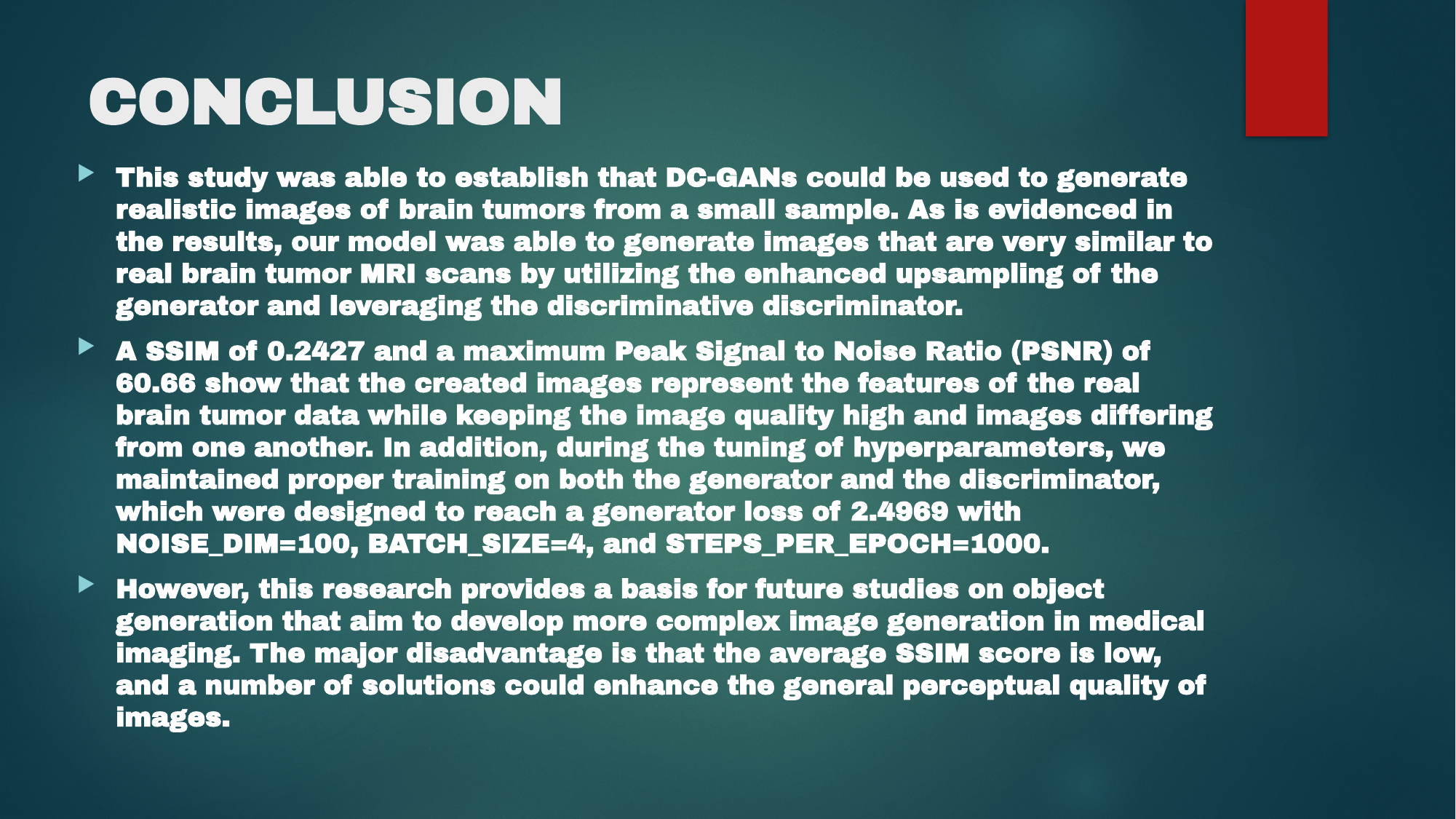

# CONCLUSION
This study was able to establish that DC-GANs could be used to generate realistic images of brain tumors from a small sample. As is evidenced in the results, our model was able to generate images that are very similar to real brain tumor MRI scans by utilizing the enhanced upsampling of the generator and leveraging the discriminative discriminator.
A SSIM of 0.2427 and a maximum Peak Signal to Noise Ratio (PSNR) of 60.66 show that the created images represent the features of the real brain tumor data while keeping the image quality high and images differing from one another. In addition, during the tuning of hyperparameters, we maintained proper training on both the generator and the discriminator, which were designed to reach a generator loss of 2.4969 with NOISE_DIM=100, BATCH_SIZE=4, and STEPS_PER_EPOCH=1000.
However, this research provides a basis for future studies on object generation that aim to develop more complex image generation in medical imaging. The major disadvantage is that the average SSIM score is low, and a number of solutions could enhance the general perceptual quality of images.